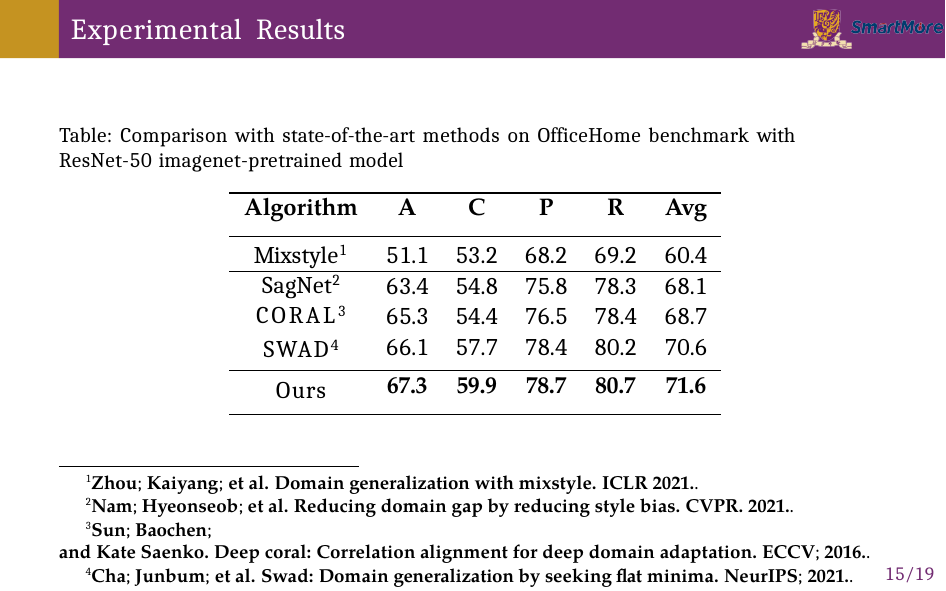

# Experimental Results
Table: Comparison with state-of-the-art methods on OfficeHome benchmark with ResNet-50 imagenet-pretrained model
| Algorithm | A | C | P | R | Avg |
| --- | --- | --- | --- | --- | --- |
| Mixstyle1 | 51.1 | 53.2 | 68.2 | 69.2 | 60.4 |
| SagNet2 | 63.4 | 54.8 | 75.8 | 78.3 | 68.1 |
| CORAL3 | 65.3 | 54.4 | 76.5 | 78.4 | 68.7 |
| SWAD4 | 66.1 | 57.7 | 78.4 | 80.2 | 70.6 |
| Ours | 67.3 | 59.9 | 78.7 | 80.7 | 71.6 |

1Zhou; Kaiyang; et al. Domain generalization with mixstyle. ICLR 2021..
2Nam; Hyeonseob; et al. Reducing domain gap by reducing style bias. CVPR. 2021..
3Sun; Baochen;
and Kate Saenko. Deep coral: Correlation alignment for deep domain adaptation. ECCV; 2016..
4Cha; Junbum; et al. Swad: Domain generalization by seeking flat minima. NeurIPS; 2021..
15/19